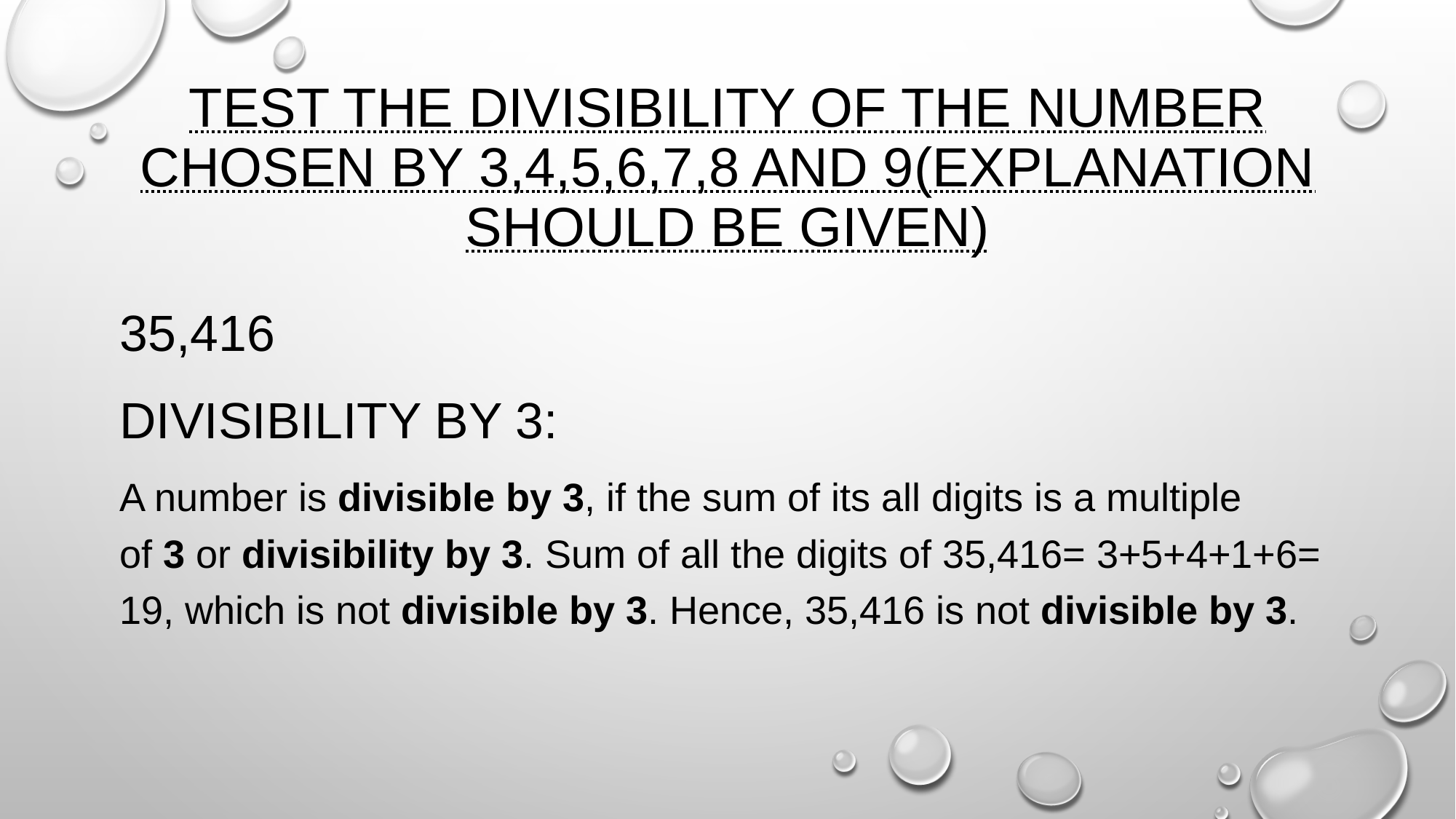

# Test the divisibility of the number chosen by 3,4,5,6,7,8 and 9(explanation should be given)
35,416
Divisibility by 3:
A number is divisible by 3, if the sum of its all digits is a multiple of 3 or divisibility by 3. Sum of all the digits of 35,416= 3+5+4+1+6= 19, which is not divisible by 3. Hence, 35,416 is not divisible by 3.